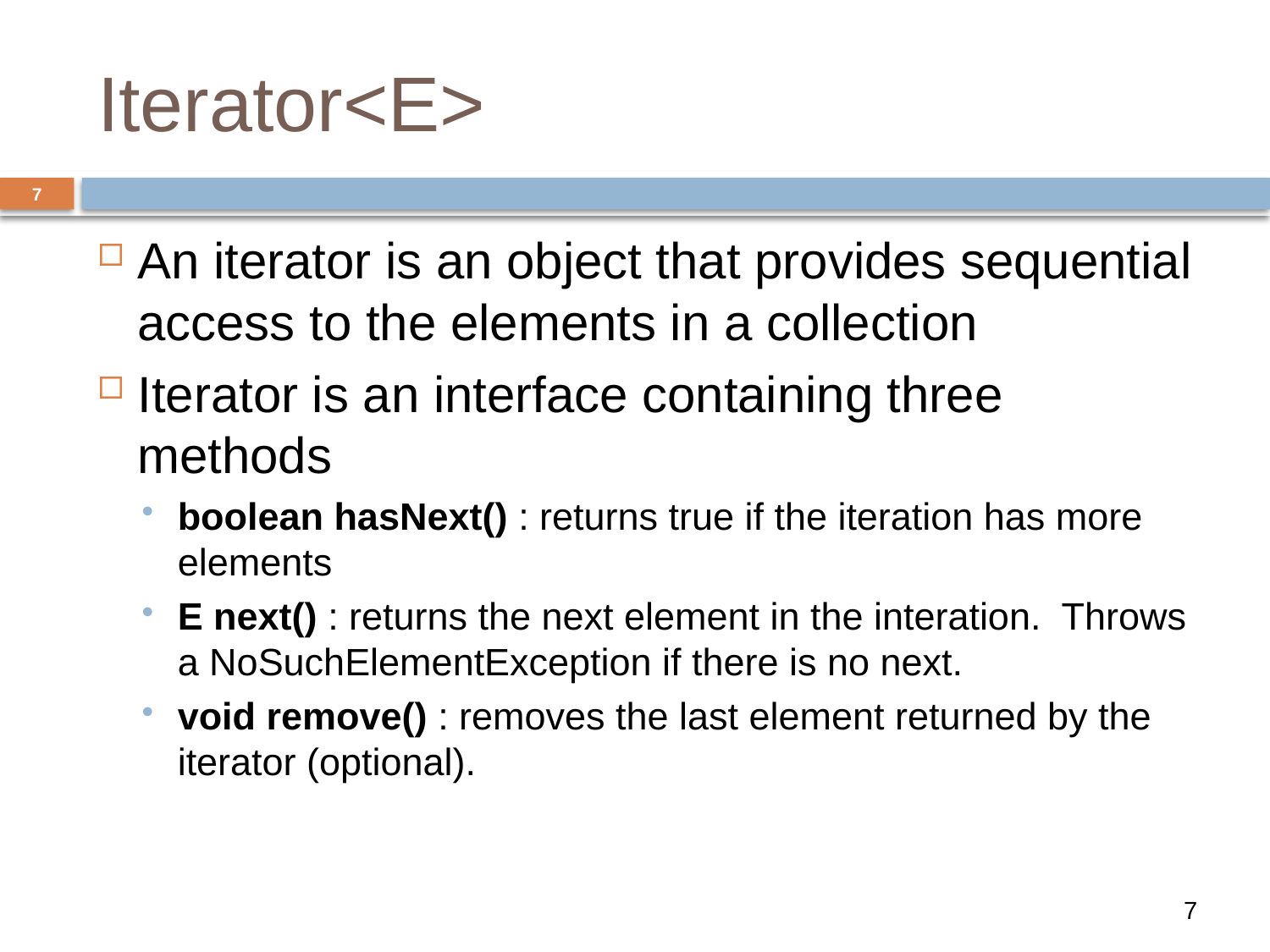

# Iterator<E>
7
An iterator is an object that provides sequential access to the elements in a collection
Iterator is an interface containing three methods
boolean hasNext() : returns true if the iteration has more elements
E next() : returns the next element in the interation.  Throws a NoSuchElementException if there is no next.
void remove() : removes the last element returned by the iterator (optional).